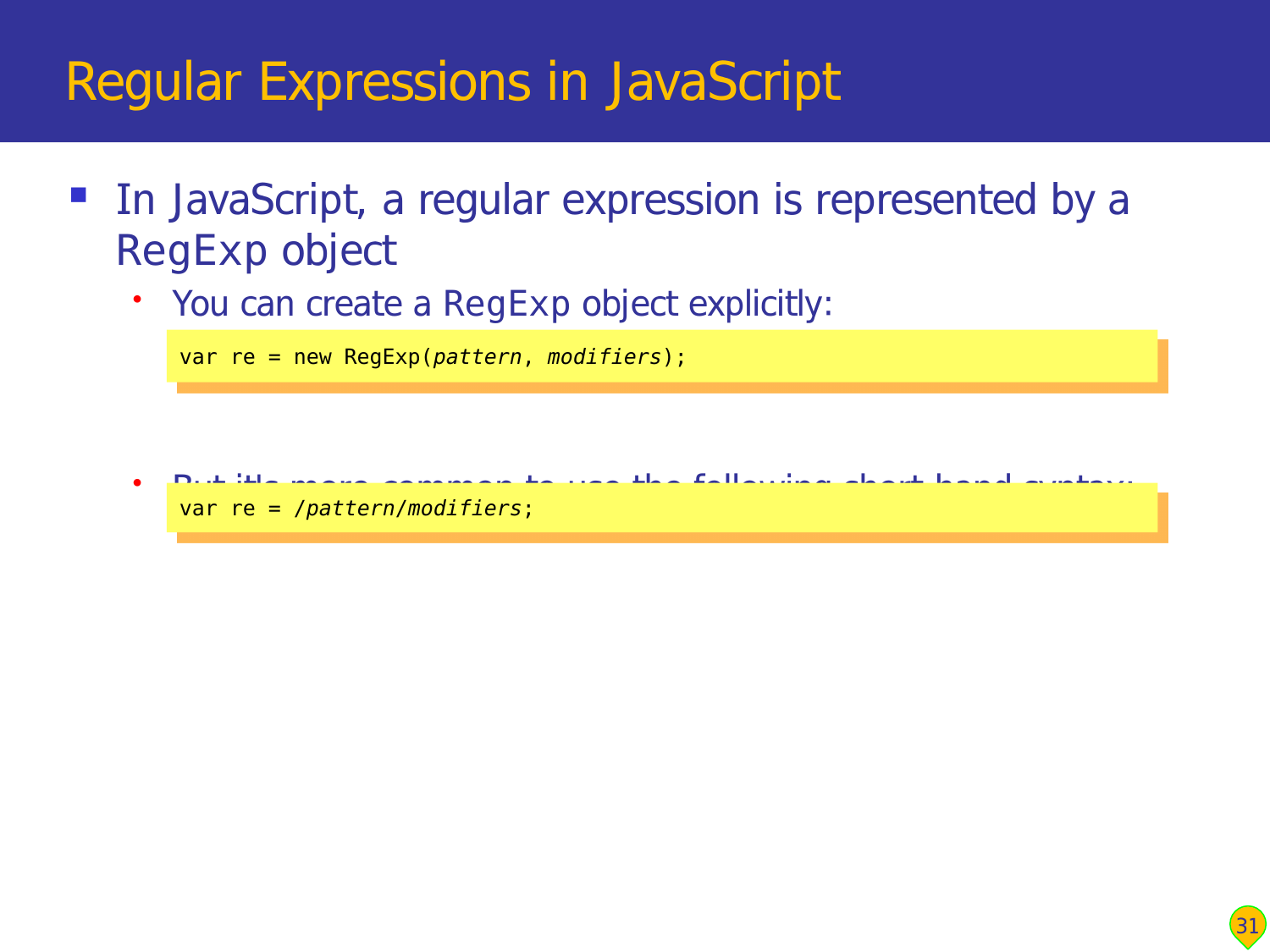

# Regular Expressions in JavaScript
In JavaScript, a regular expression is represented by a RegExp object
You can create a RegExp object explicitly:

But it's more common to use the following short-hand syntax:
var re = new RegExp(pattern, modifiers);
var re = /pattern/modifiers;
31